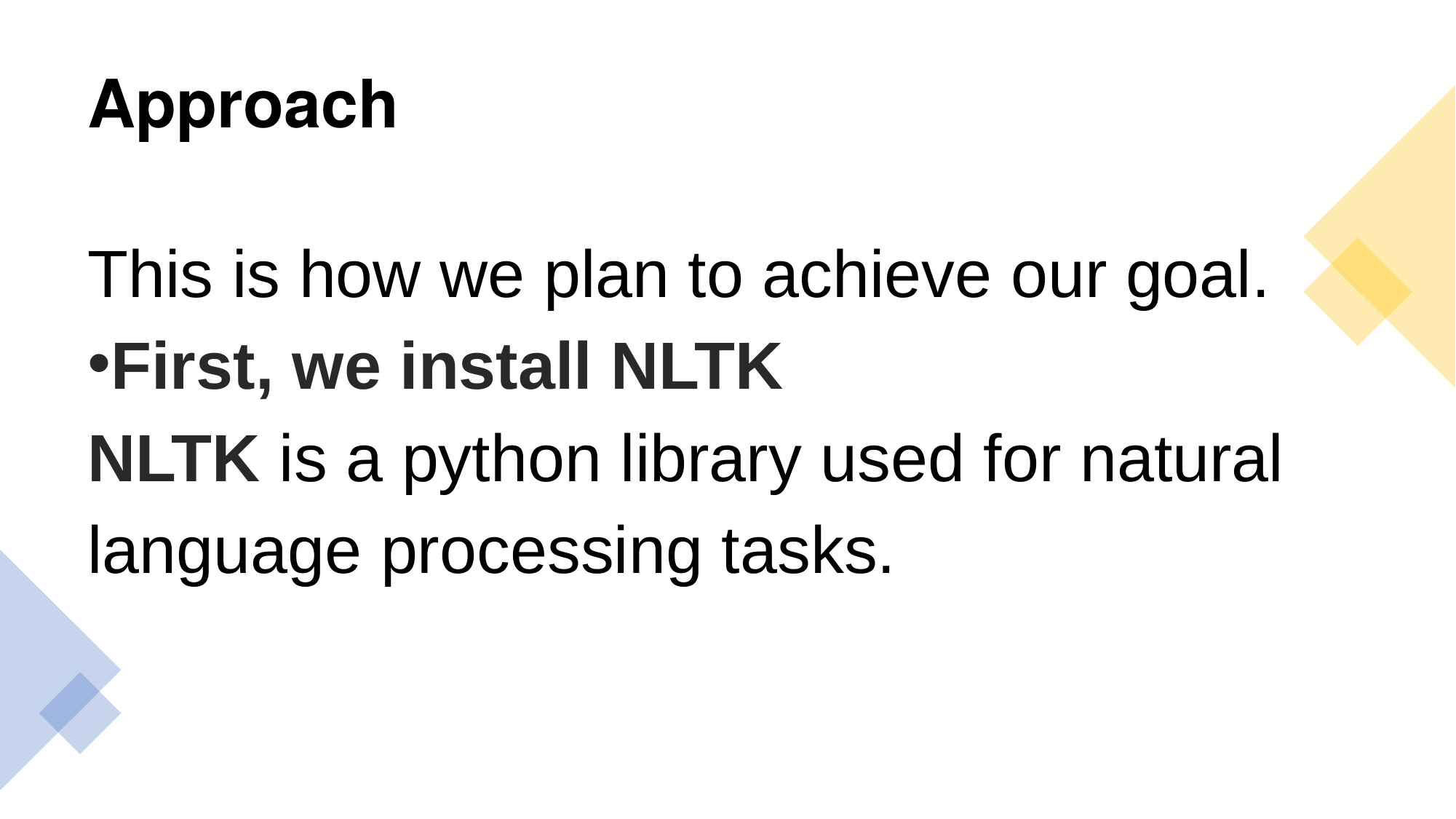

# Approach

This is how we plan to achieve our goal.
First, we install NLTK
NLTK is a python library used for natural language processing tasks.